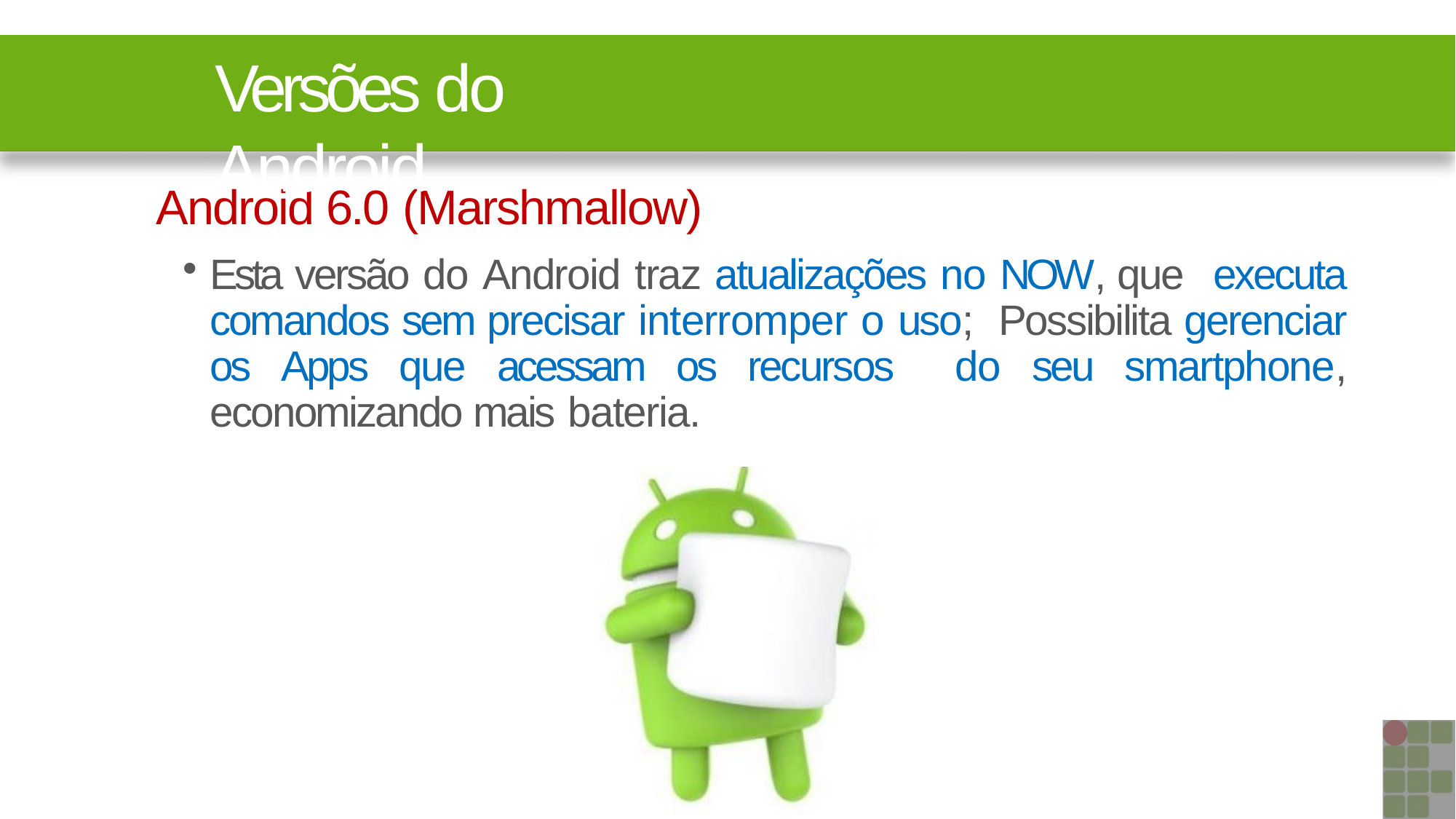

# Versões do Android
Android 6.0 (Marshmallow)
Esta versão do Android traz atualizações no NOW, que  executa comandos sem precisar interromper o uso;  Possibilita gerenciar os Apps que acessam os recursos  do seu smartphone, economizando mais bateria.